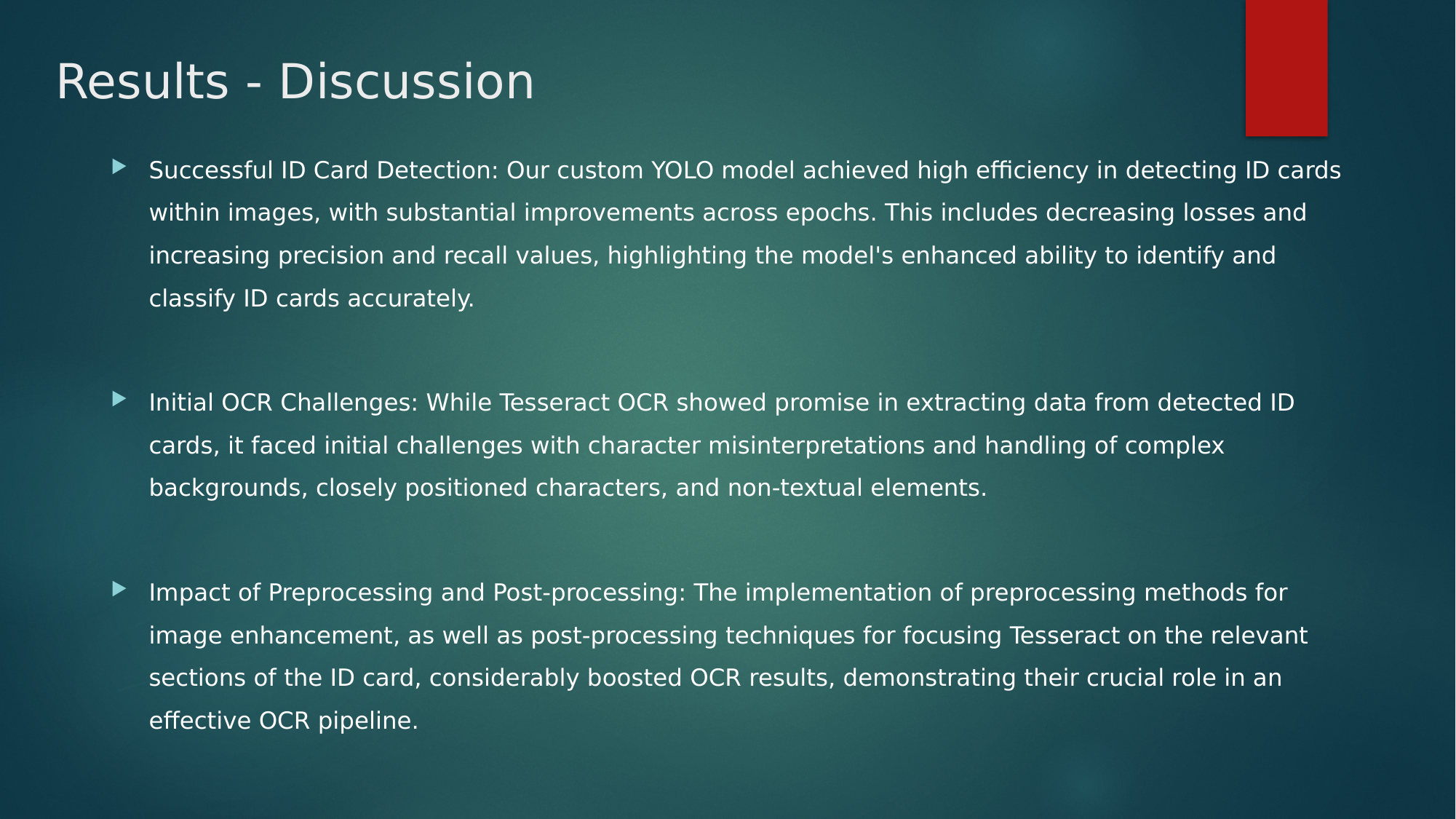

# Results - Discussion
Successful ID Card Detection: Our custom YOLO model achieved high efficiency in detecting ID cards within images, with substantial improvements across epochs. This includes decreasing losses and increasing precision and recall values, highlighting the model's enhanced ability to identify and classify ID cards accurately.

Initial OCR Challenges: While Tesseract OCR showed promise in extracting data from detected ID cards, it faced initial challenges with character misinterpretations and handling of complex backgrounds, closely positioned characters, and non-textual elements.

Impact of Preprocessing and Post-processing: The implementation of preprocessing methods for image enhancement, as well as post-processing techniques for focusing Tesseract on the relevant sections of the ID card, considerably boosted OCR results, demonstrating their crucial role in an effective OCR pipeline.